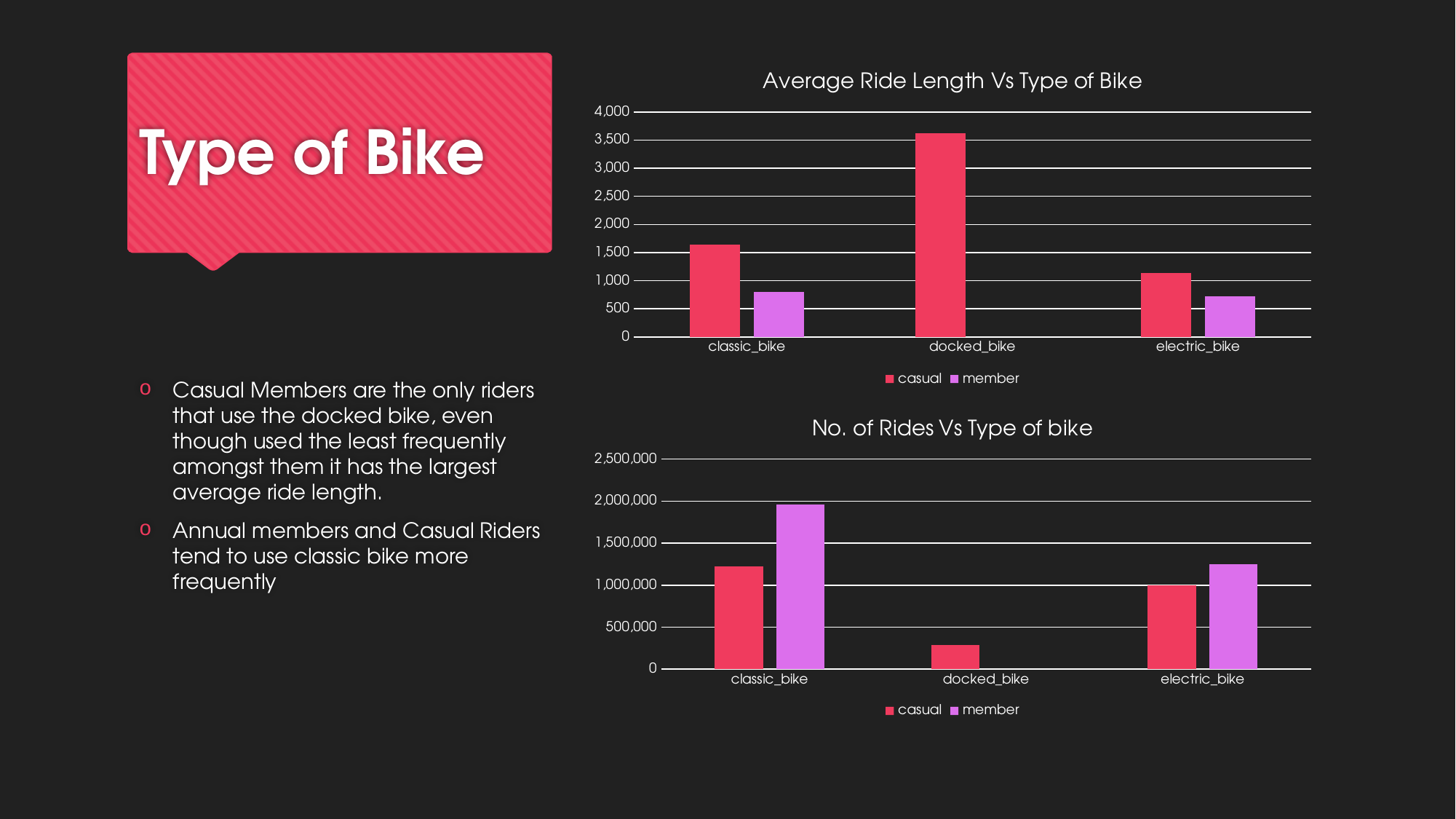

# Type of Bike

### Chart: Average Ride Length Vs Type of Bike

| Category | casual | member |
|---|---|---|
| classic_bike | 1640.0 | 805.0 |
| docked_bike | 3624.0 | None |
| electric_bike | 1141.0 | 721.0 |
Casual Members are the only riders that use the docked bike, even though used the least frequently amongst them it has the largest average ride length.
Annual members and Casual Riders tend to use classic bike more frequently

### Chart: No. of Rides Vs Type of bike

| Category | casual | member |
|---|---|---|
| classic_bike | 1221038.0 | 1962422.0 |
| docked_bike | 284227.0 | None |
| electric_bike | 1001951.0 | 1248441.0 |